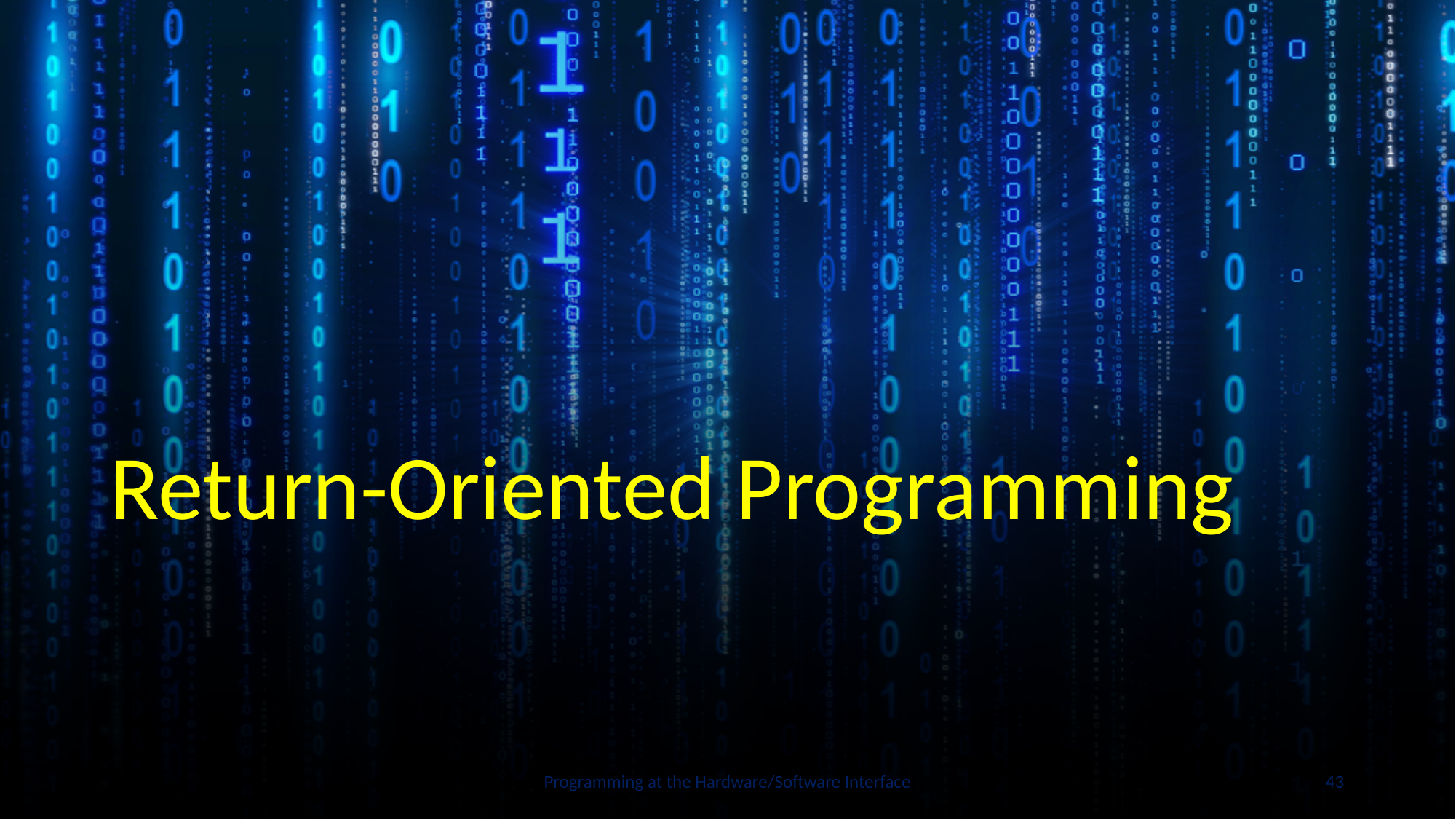

# Return-Oriented Programming

Programming at the Hardware/Software Interface
43